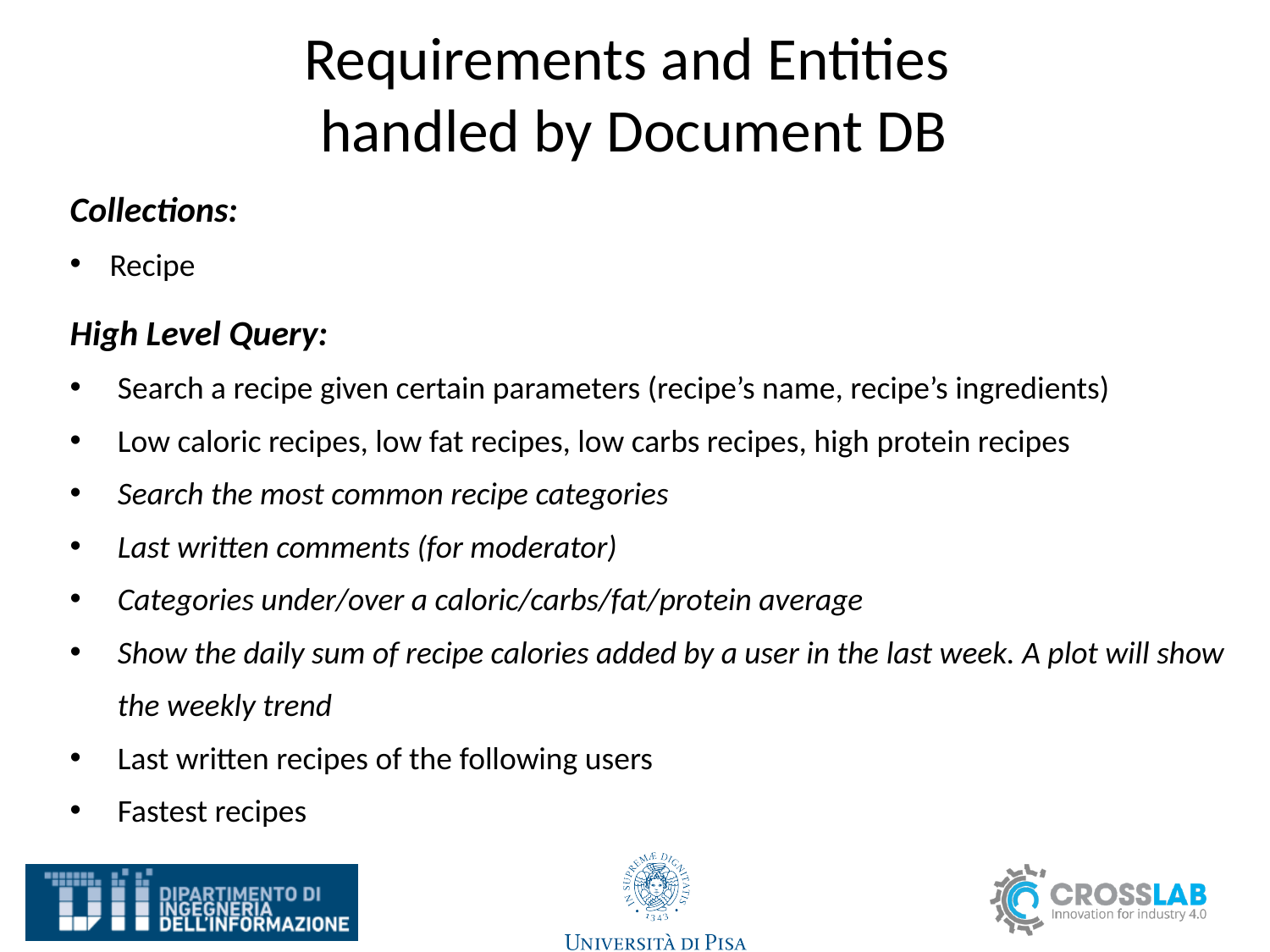

# Requirements and Entities handled by Document DB
Collections:
Recipe
High Level Query:
Search a recipe given certain parameters (recipe’s name, recipe’s ingredients)
Low caloric recipes, low fat recipes, low carbs recipes, high protein recipes
Search the most common recipe categories
Last written comments (for moderator)
Categories under/over a caloric/carbs/fat/protein average
Show the daily sum of recipe calories added by a user in the last week. A plot will show the weekly trend
Last written recipes of the following users
Fastest recipes